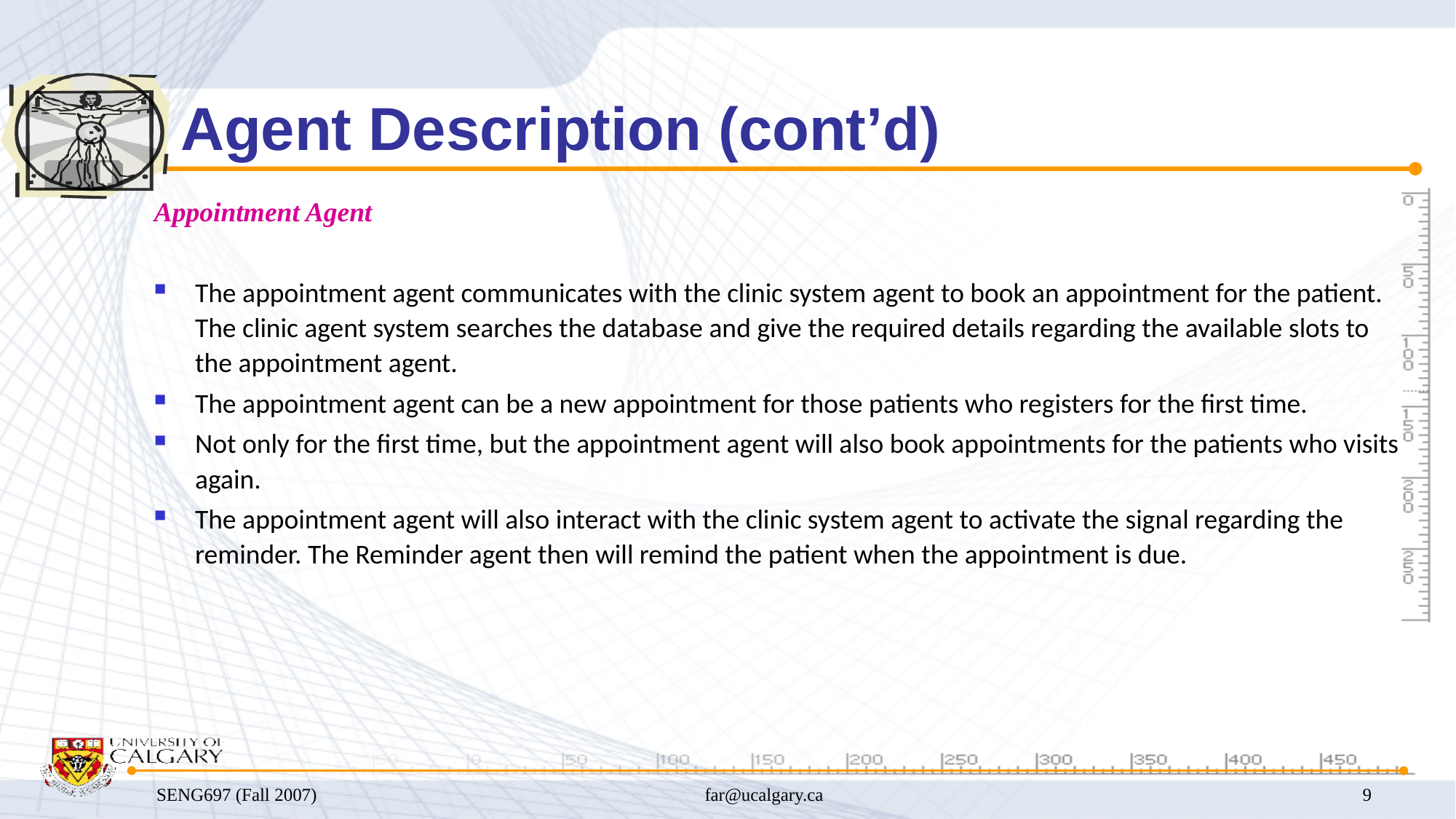

# Agent Description (cont’d)
Appointment Agent

The appointment agent communicates with the clinic system agent to book an appointment for the patient. The clinic agent system searches the database and give the required details regarding the available slots to the appointment agent.
The appointment agent can be a new appointment for those patients who registers for the first time.
Not only for the first time, but the appointment agent will also book appointments for the patients who visits again.
The appointment agent will also interact with the clinic system agent to activate the signal regarding the reminder. The Reminder agent then will remind the patient when the appointment is due.

SENG697 (Fall 2007)
far@ucalgary.ca
9